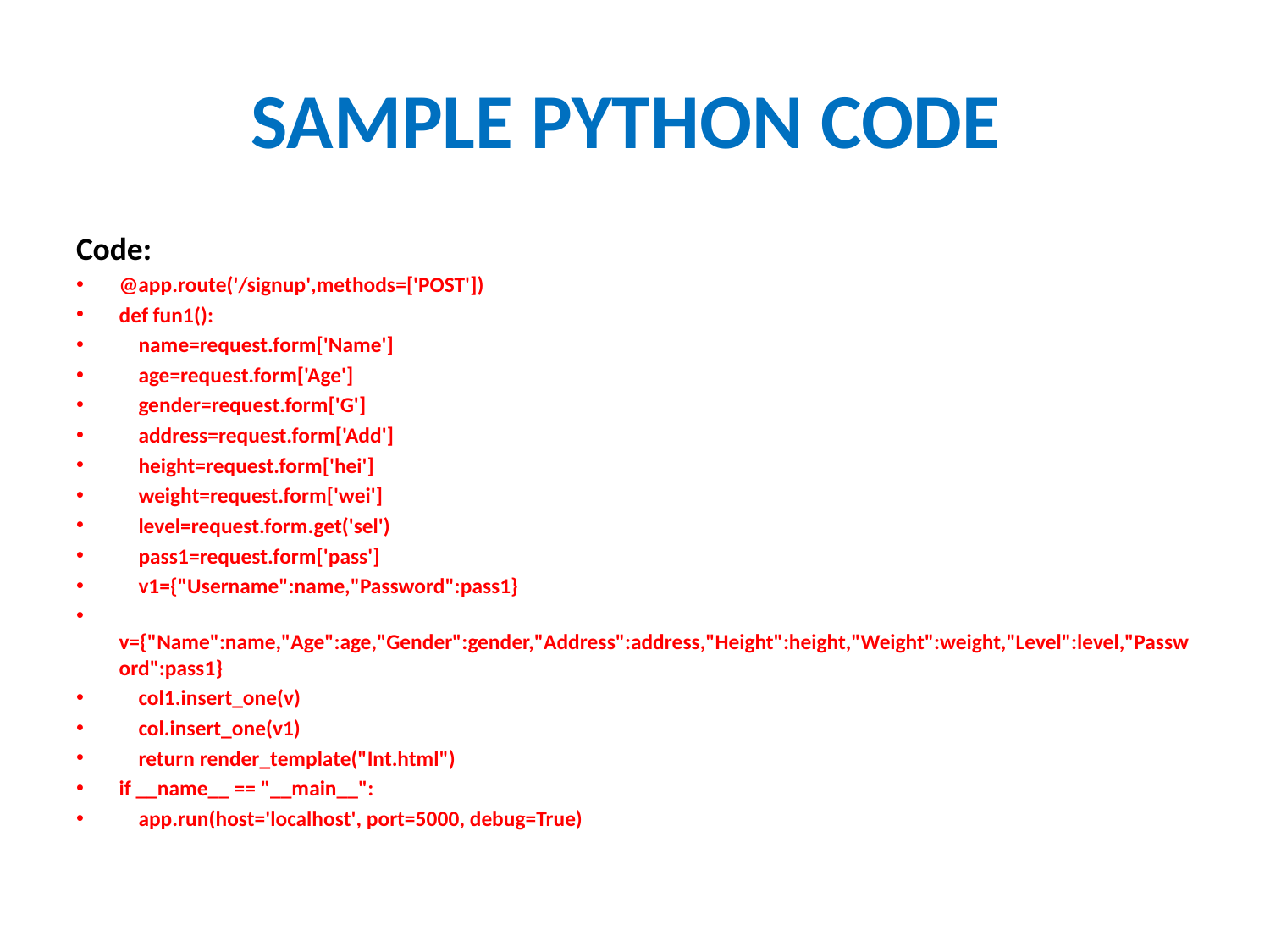

# SAMPLE PYTHON CODE
Code:
@app.route('/signup',methods=['POST'])
def fun1():
    name=request.form['Name']
    age=request.form['Age']
    gender=request.form['G']
    address=request.form['Add']
    height=request.form['hei']
    weight=request.form['wei']
    level=request.form.get('sel')
    pass1=request.form['pass']
    v1={"Username":name,"Password":pass1}
    v={"Name":name,"Age":age,"Gender":gender,"Address":address,"Height":height,"Weight":weight,"Level":level,"Password":pass1}
    col1.insert_one(v)
    col.insert_one(v1)
    return render_template("Int.html")
if __name__ == "__main__":
    app.run(host='localhost', port=5000, debug=True)